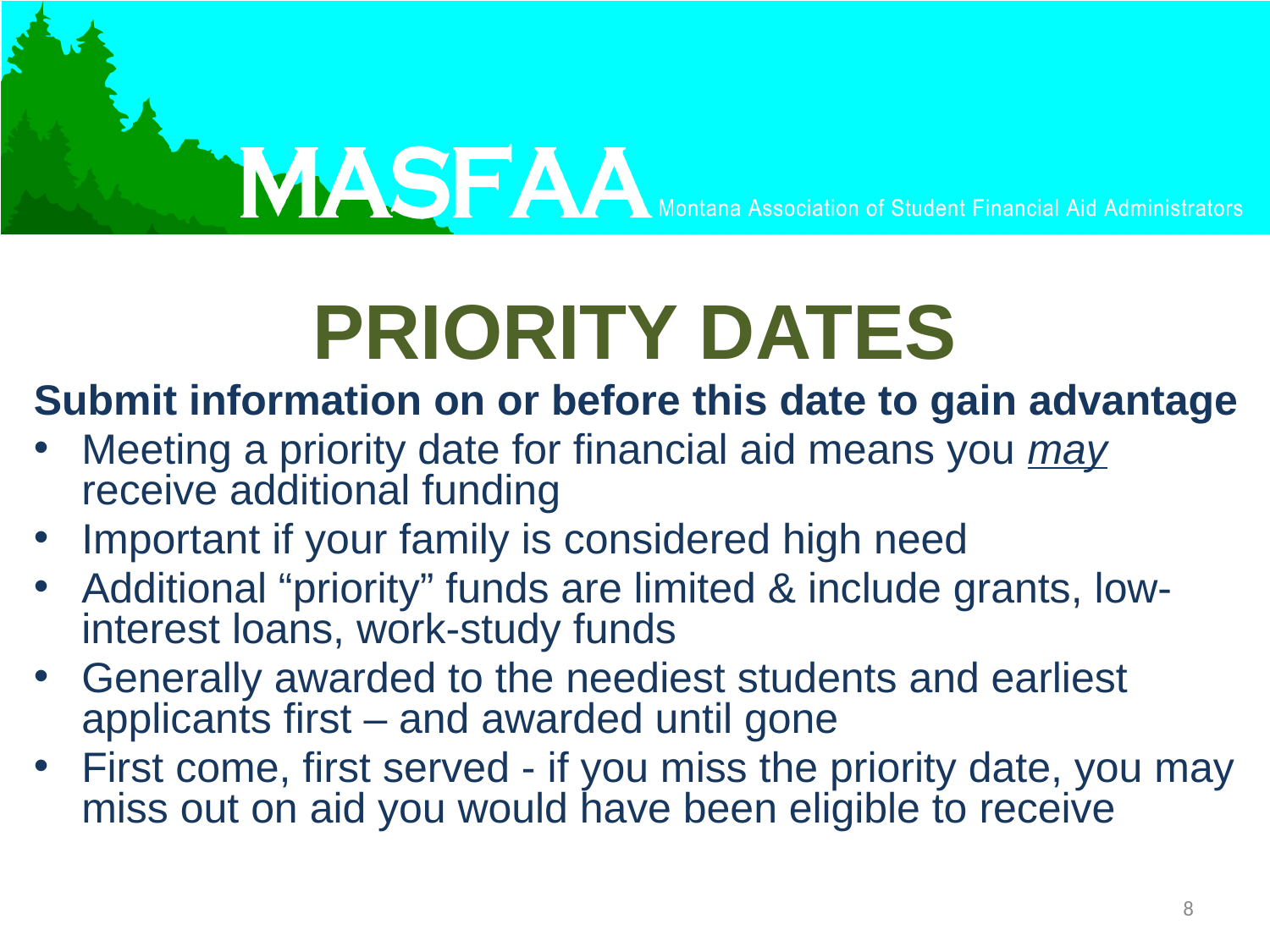

# PRIORITY DATES
Submit information on or before this date to gain advantage
Meeting a priority date for financial aid means you may receive additional funding
Important if your family is considered high need
Additional “priority” funds are limited & include grants, low-interest loans, work-study funds
Generally awarded to the neediest students and earliest applicants first – and awarded until gone
First come, first served - if you miss the priority date, you may miss out on aid you would have been eligible to receive

8